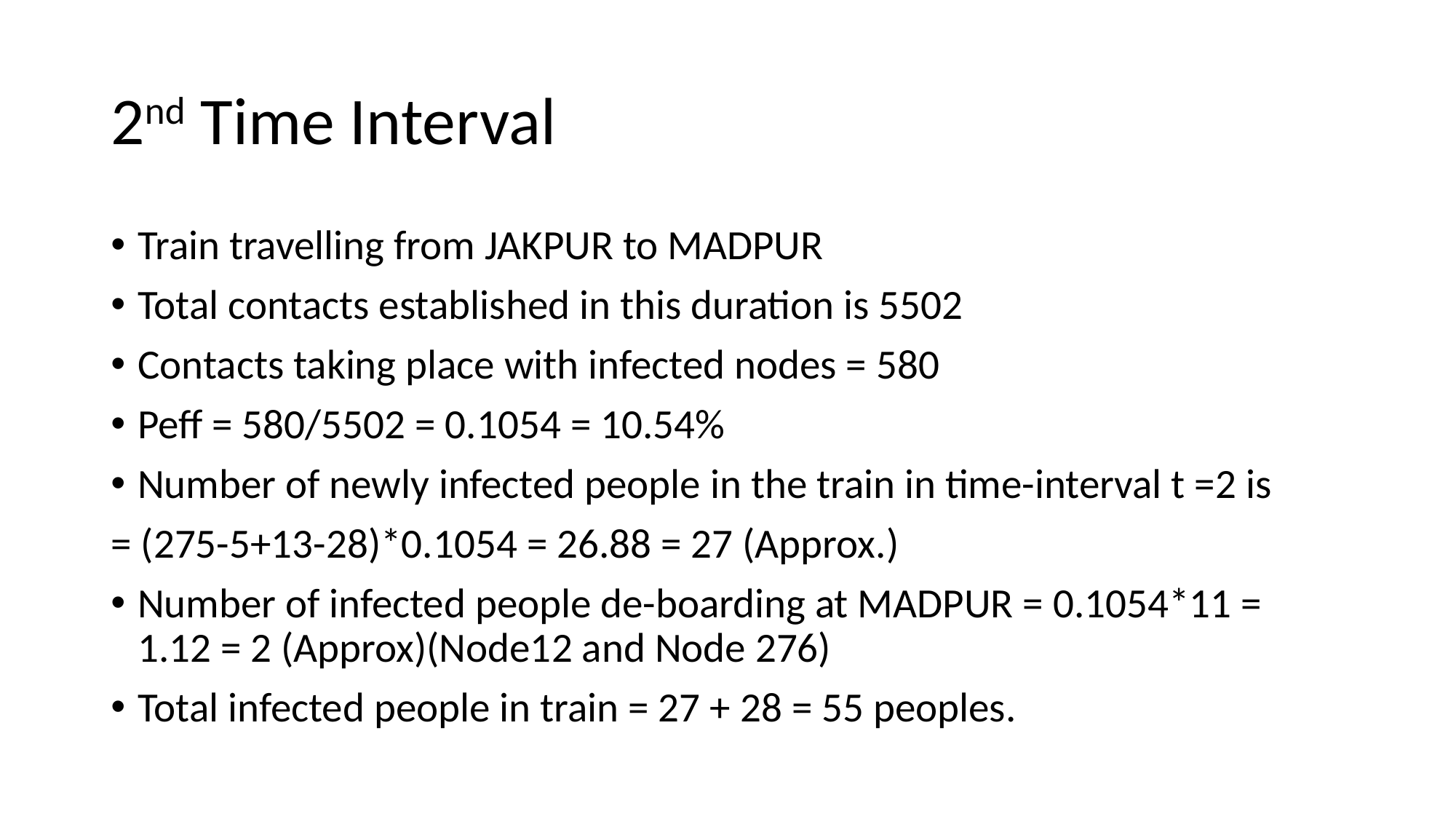

# 2nd Time Interval
Train travelling from JAKPUR to MADPUR
Total contacts established in this duration is 5502
Contacts taking place with infected nodes = 580
Peff = 580/5502 = 0.1054 = 10.54%
Number of newly infected people in the train in time-interval t =2 is
= (275-5+13-28)*0.1054 = 26.88 = 27 (Approx.)
Number of infected people de-boarding at MADPUR = 0.1054*11 = 1.12 = 2 (Approx)(Node12 and Node 276)
Total infected people in train = 27 + 28 = 55 peoples.